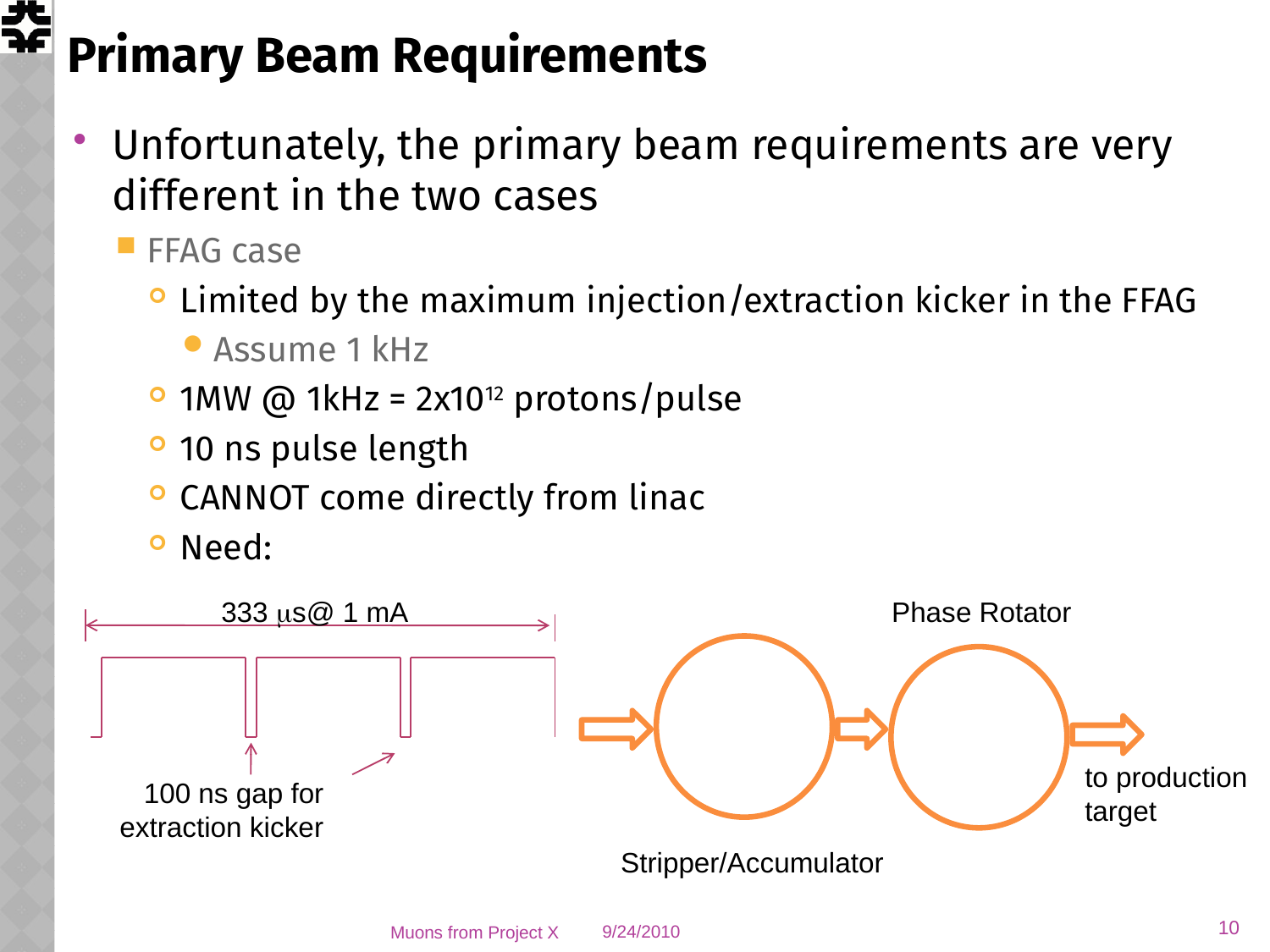

# Primary Beam Requirements
Unfortunately, the primary beam requirements are very different in the two cases
FFAG case
Limited by the maximum injection/extraction kicker in the FFAG
Assume 1 kHz
1MW @ 1kHz = 2x1012 protons/pulse
10 ns pulse length
CANNOT come directly from linac
Need:
333 μs@ 1 mA
Phase Rotator

to production
target
100 ns gap for extraction kicker
Stripper/Accumulator
10
Muons from Project X
9/24/2010